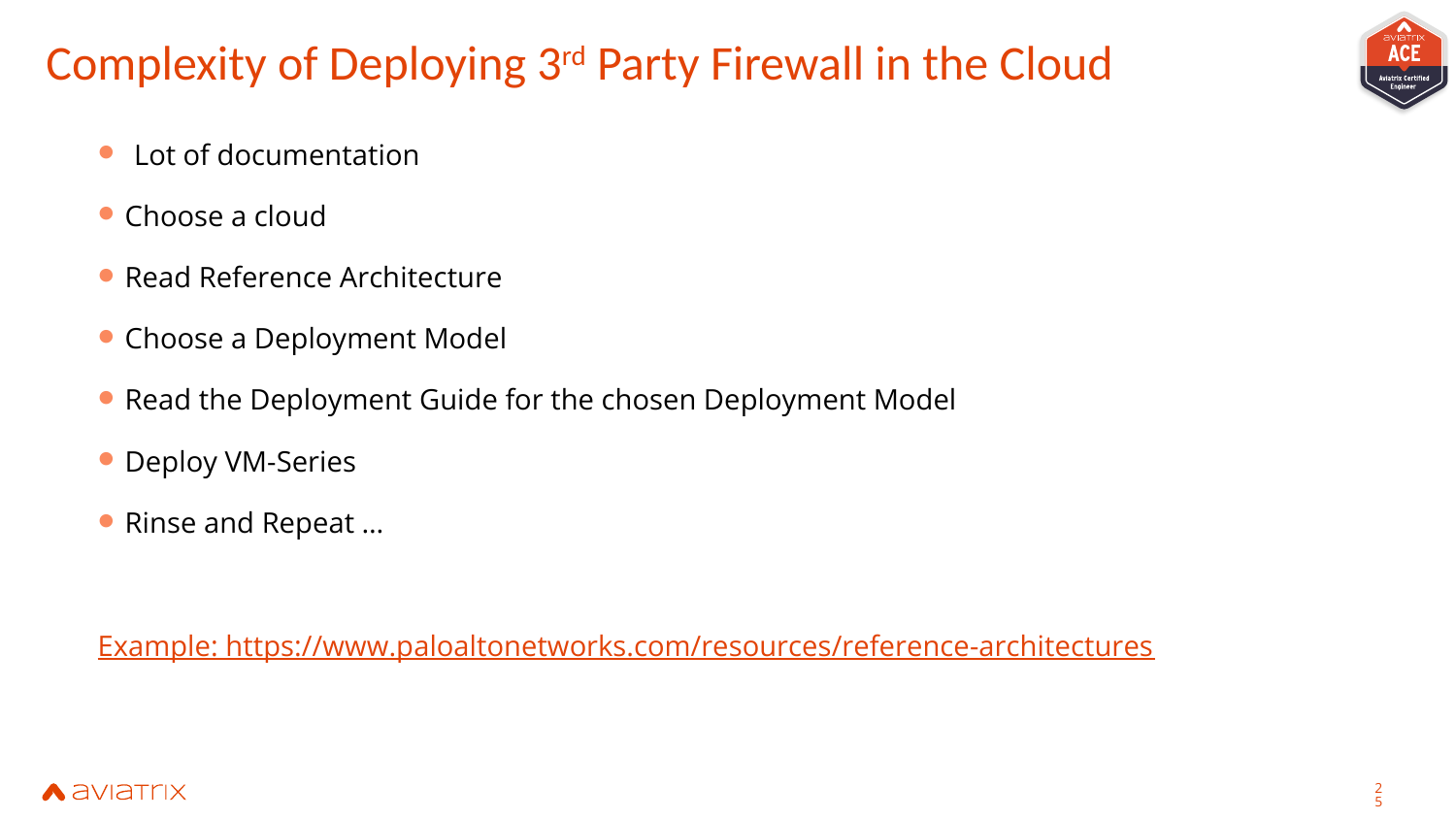

# Complexity of Deploying 3rd Party Firewall in the Cloud
Lot of documentation
Choose a cloud
Read Reference Architecture
Choose a Deployment Model
Read the Deployment Guide for the chosen Deployment Model
Deploy VM-Series
Rinse and Repeat …

Example: https://www.paloaltonetworks.com/resources/reference-architectures
25
25